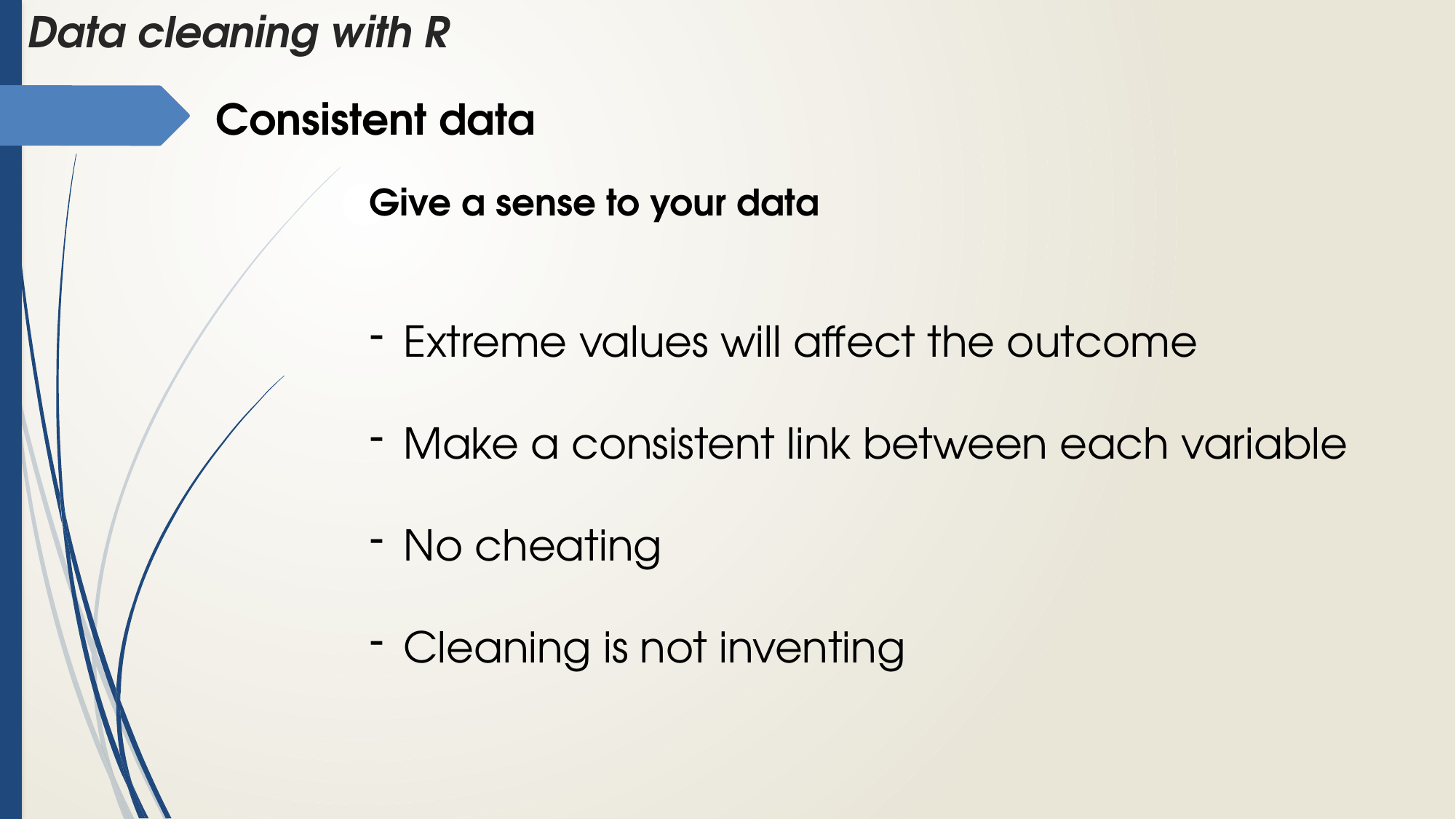

Data cleaning with R
Consistent data
Give a sense to your data
Extreme values will affect the outcome

Make a consistent link between each variable

No cheating

Cleaning is not inventing